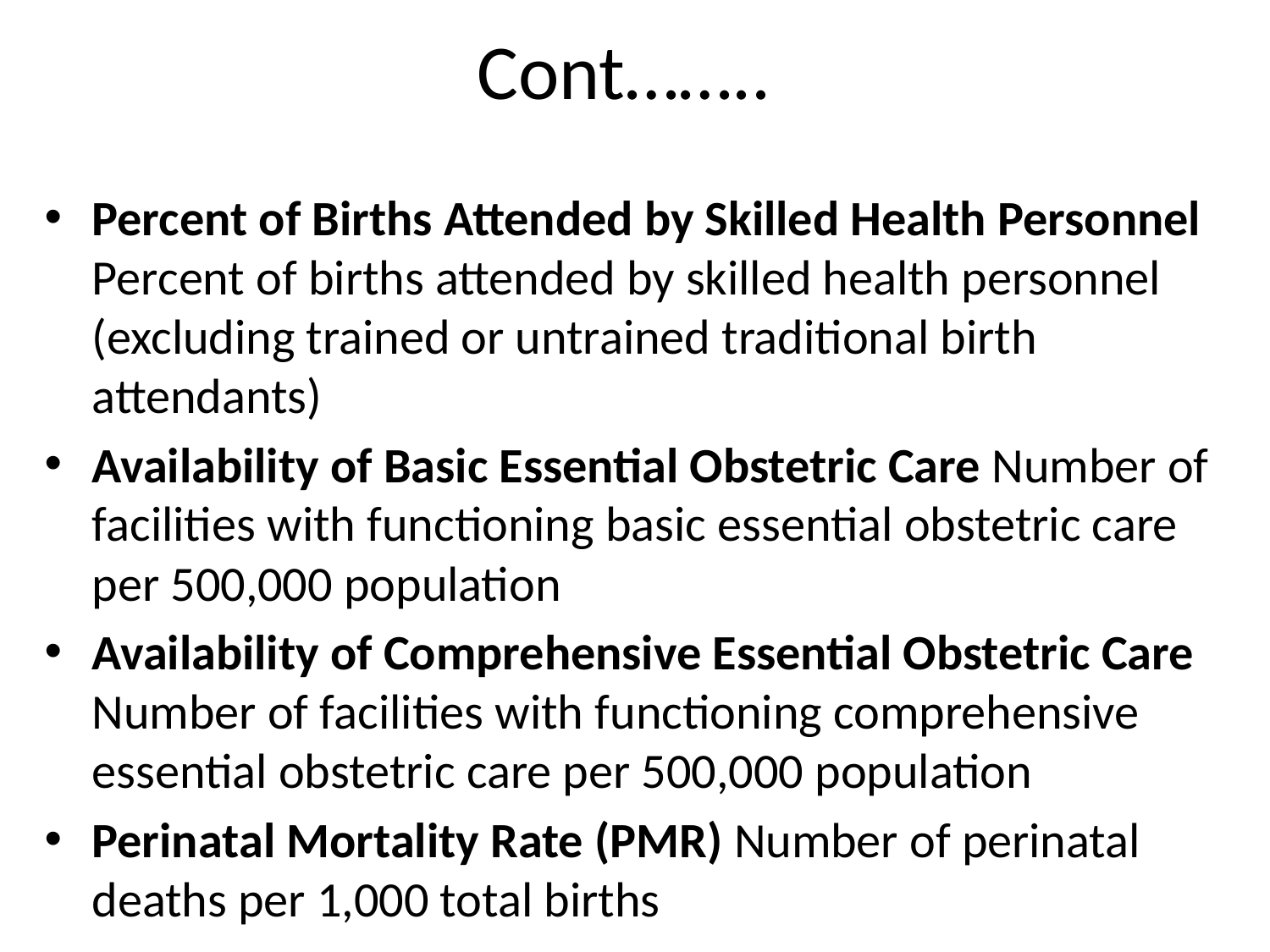

# Cont……..
Percent of Births Attended by Skilled Health Personnel Percent of births attended by skilled health personnel (excluding trained or untrained traditional birth attendants)
Availability of Basic Essential Obstetric Care Number of facilities with functioning basic essential obstetric care per 500,000 population
Availability of Comprehensive Essential Obstetric Care Number of facilities with functioning comprehensive essential obstetric care per 500,000 population
Perinatal Mortality Rate (PMR) Number of perinatal deaths per 1,000 total births